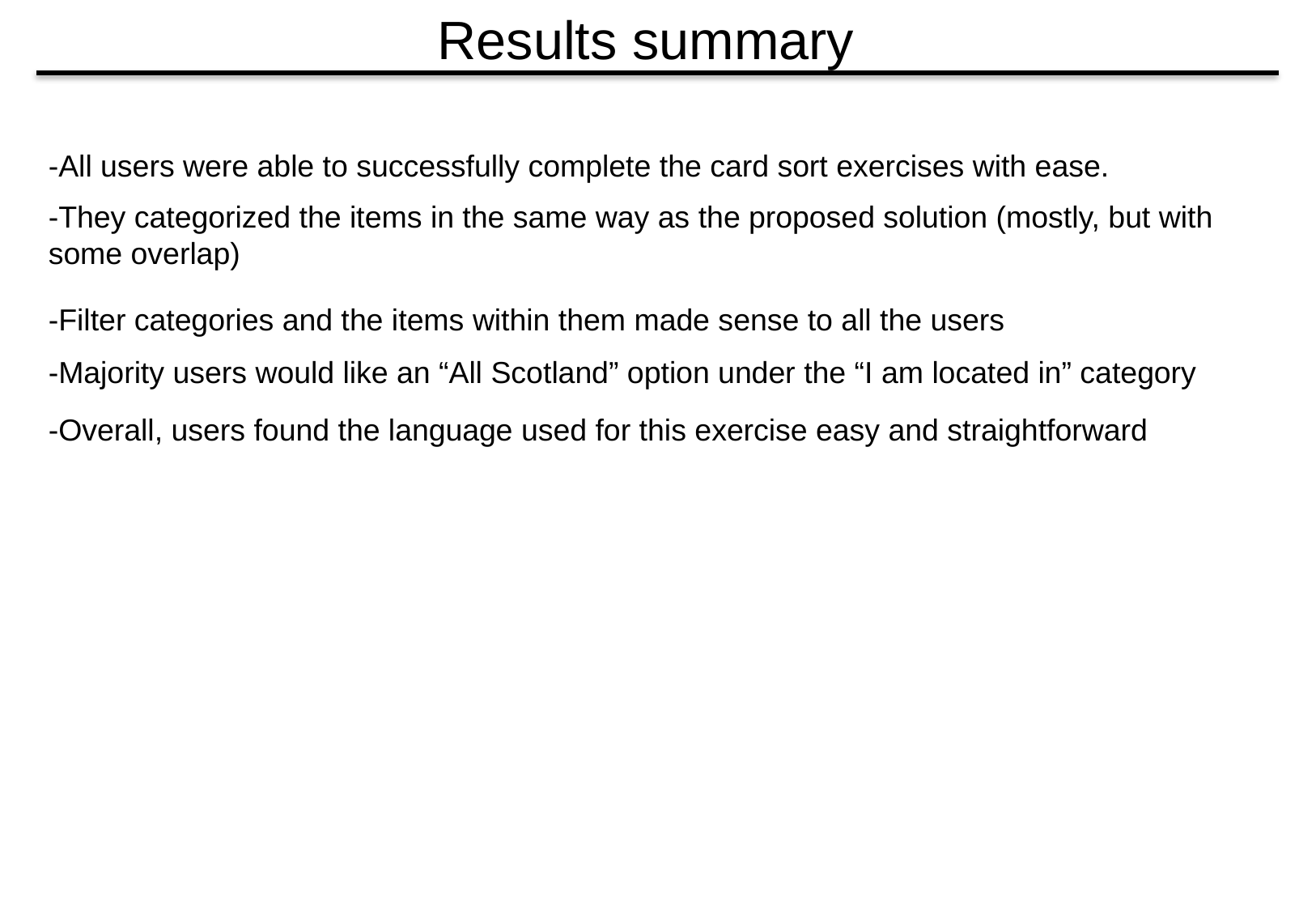

# Results summary
-All users were able to successfully complete the card sort exercises with ease.

-They categorized the items in the same way as the proposed solution (mostly, but with some overlap)

-Filter categories and the items within them made sense to all the users

-Majority users would like an “All Scotland” option under the “I am located in” category

-Overall, users found the language used for this exercise easy and straightforward